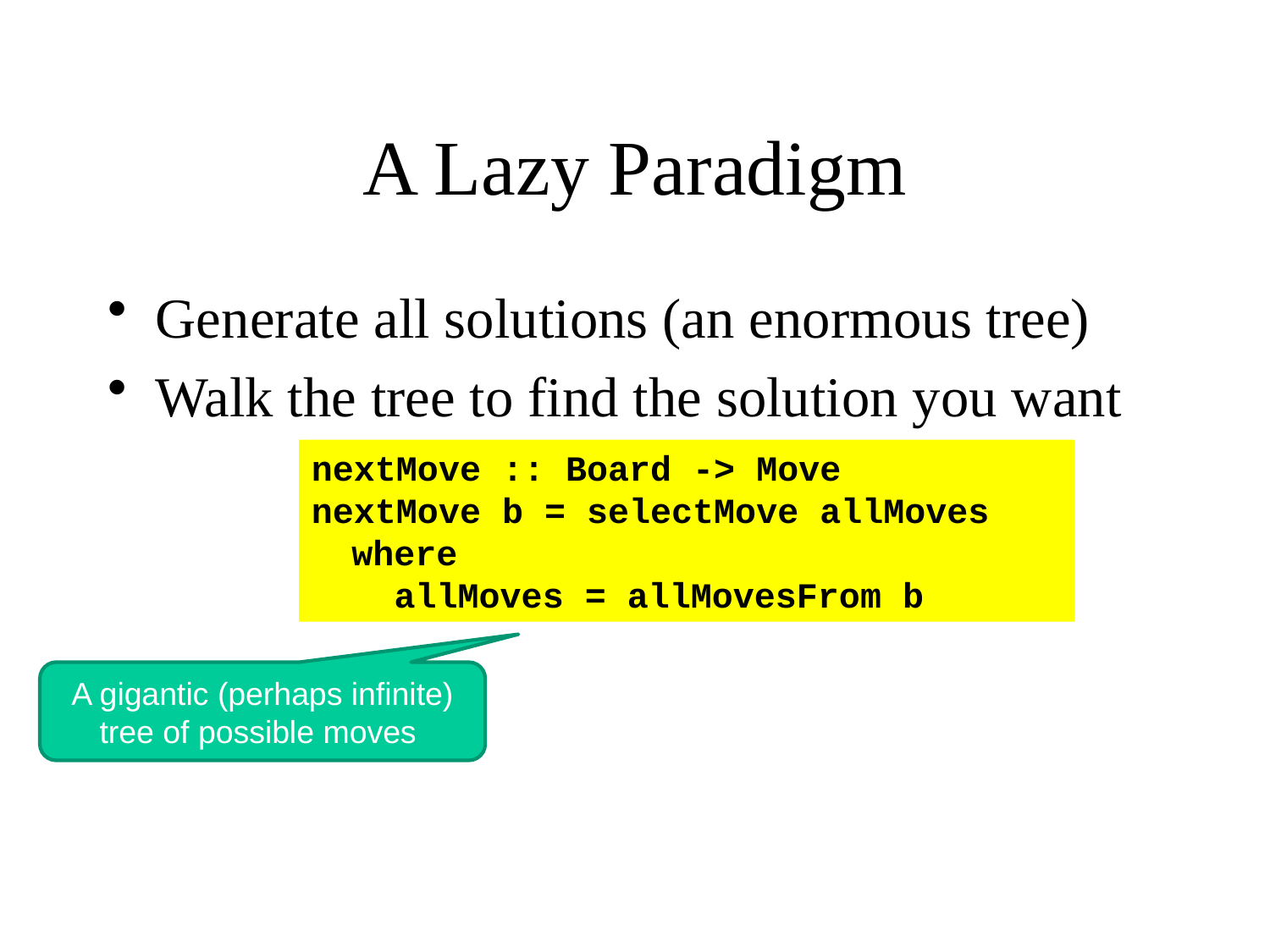

A Lazy Paradigm
Generate all solutions (an enormous tree)
Walk the tree to find the solution you want

nextMove :: Board -> Move
nextMove b = selectMove allMoves
	where
	  allMoves = allMovesFrom b
A gigantic (perhaps infinite) tree of possible moves